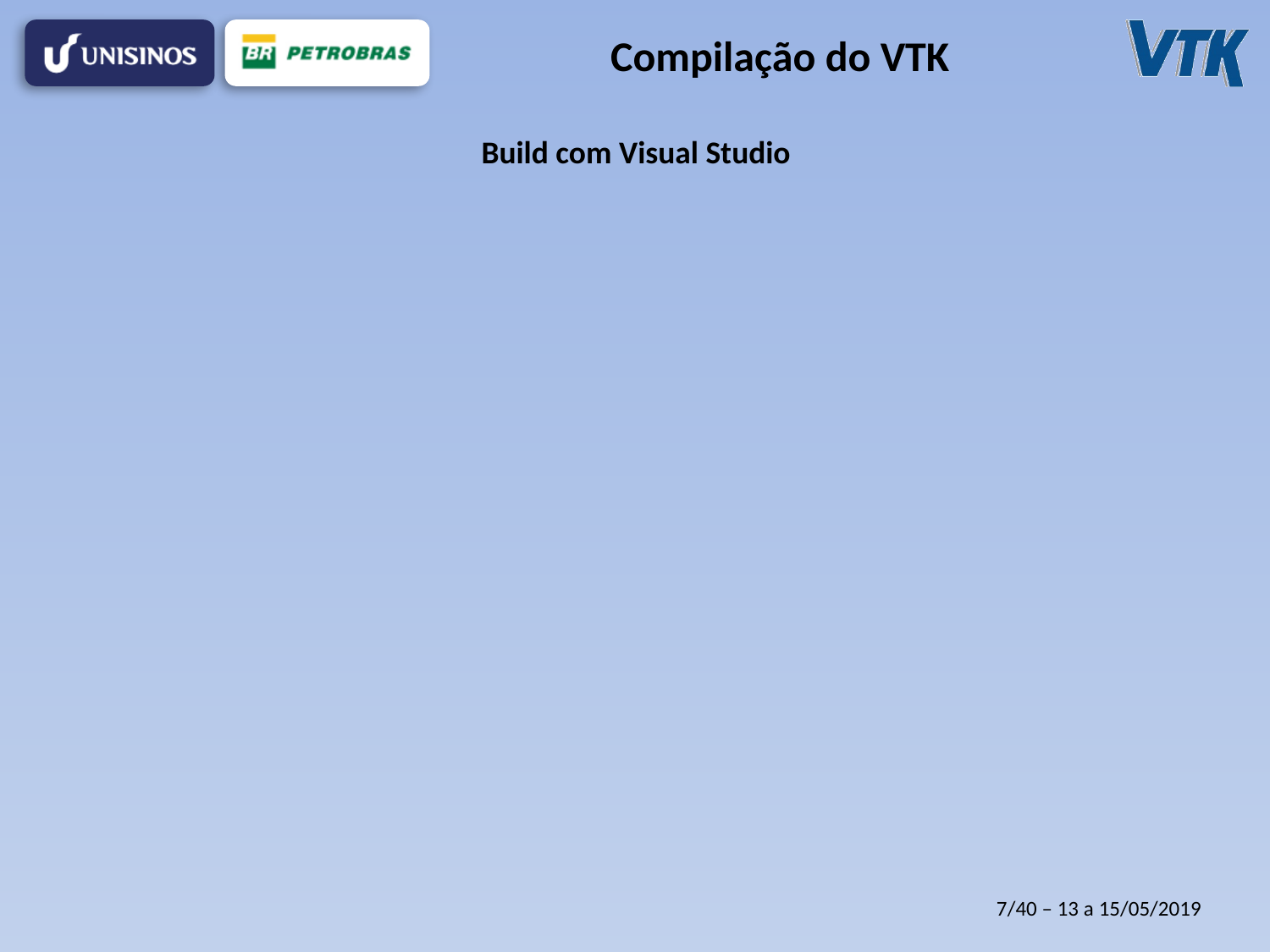

# Compilação do VTK
Build com Visual Studio